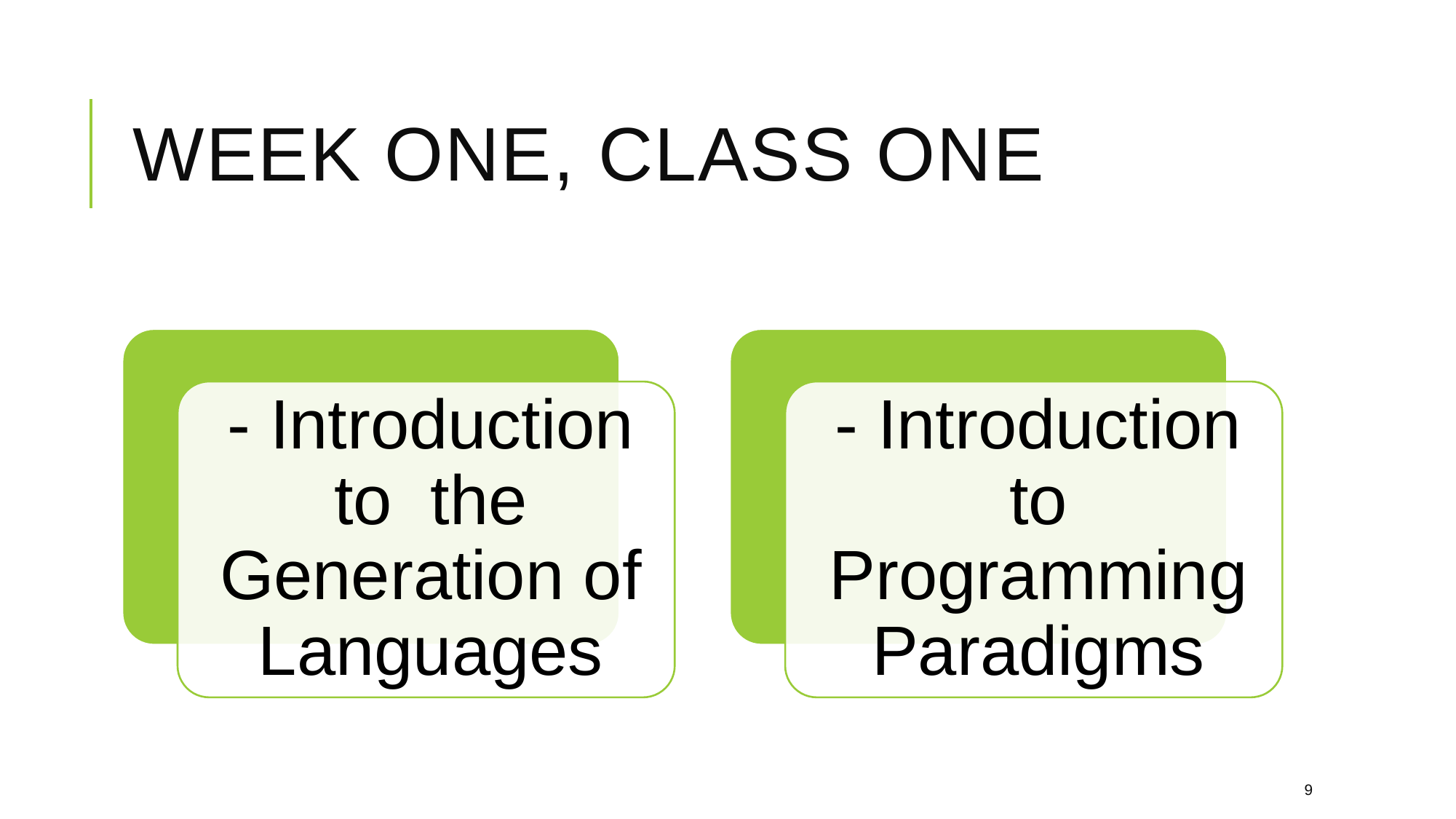

# Week One, class one
- Introduction to  the Generation of Languages
- Introduction to Programming Paradigms
9